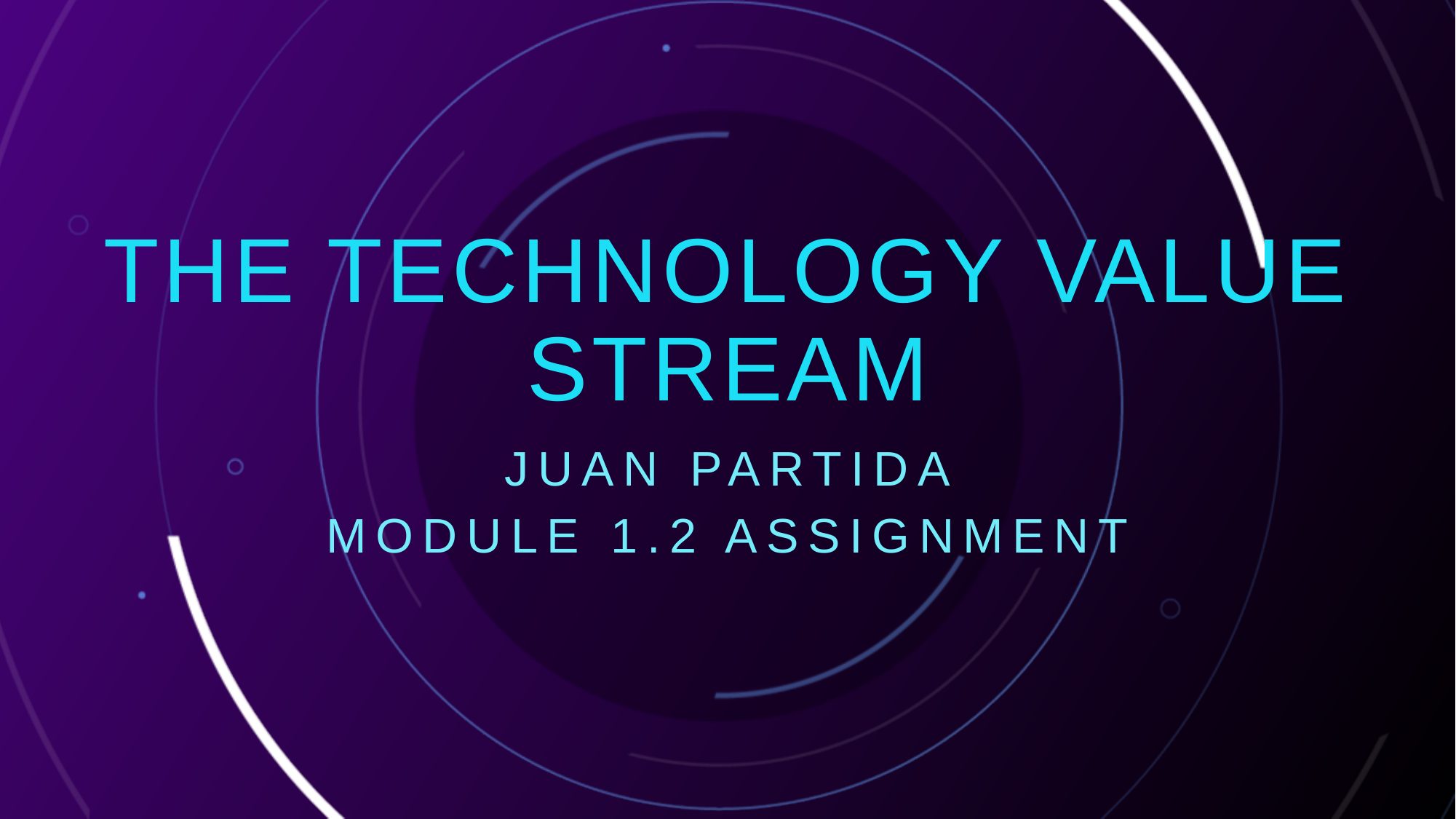

# The Technology Value Stream
Juan Partida
Module 1.2 Assignment